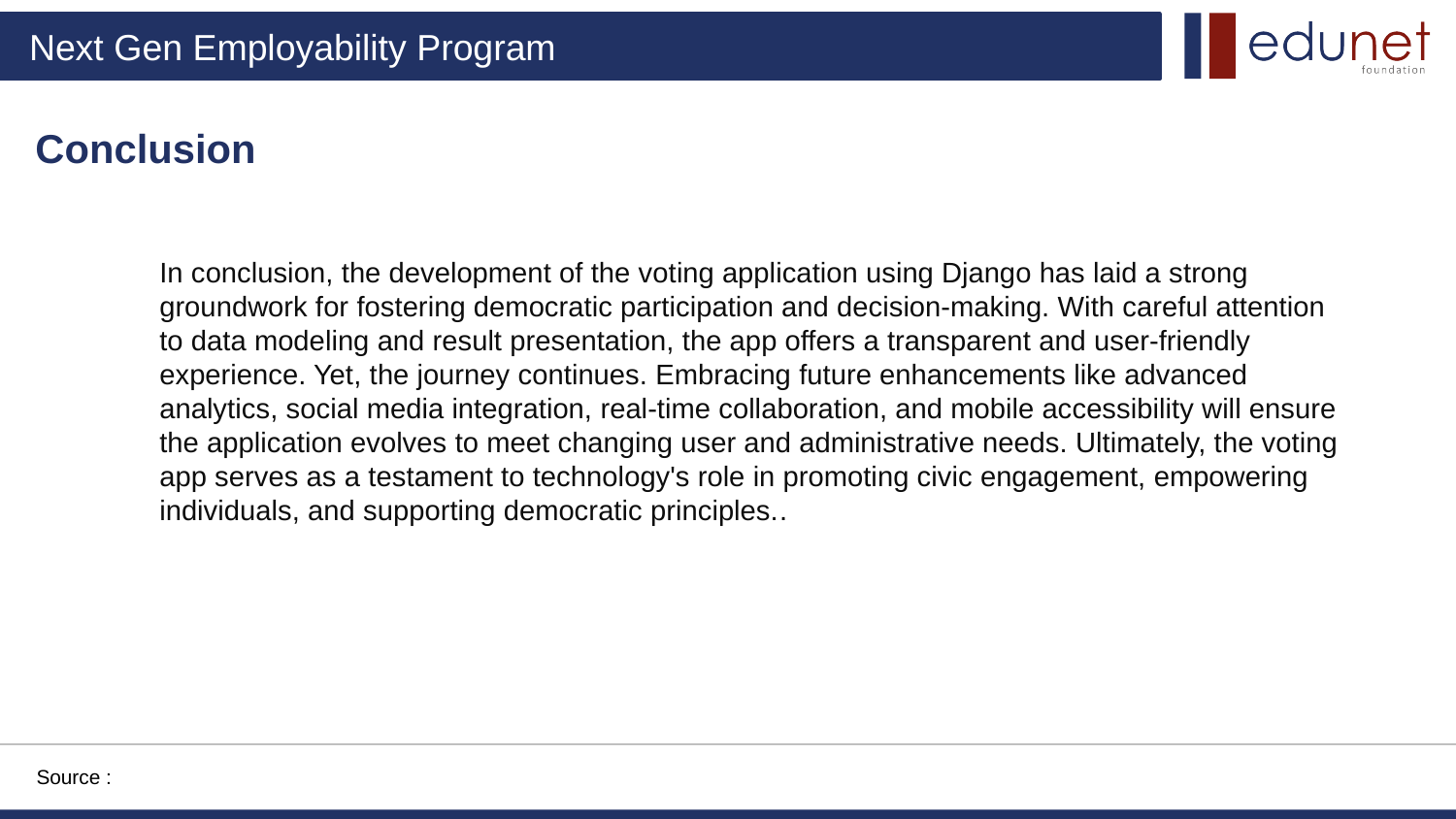

Conclusion
In conclusion, the development of the voting application using Django has laid a strong groundwork for fostering democratic participation and decision-making. With careful attention to data modeling and result presentation, the app offers a transparent and user-friendly experience. Yet, the journey continues. Embracing future enhancements like advanced analytics, social media integration, real-time collaboration, and mobile accessibility will ensure the application evolves to meet changing user and administrative needs. Ultimately, the voting app serves as a testament to technology's role in promoting civic engagement, empowering individuals, and supporting democratic principles..
Source :